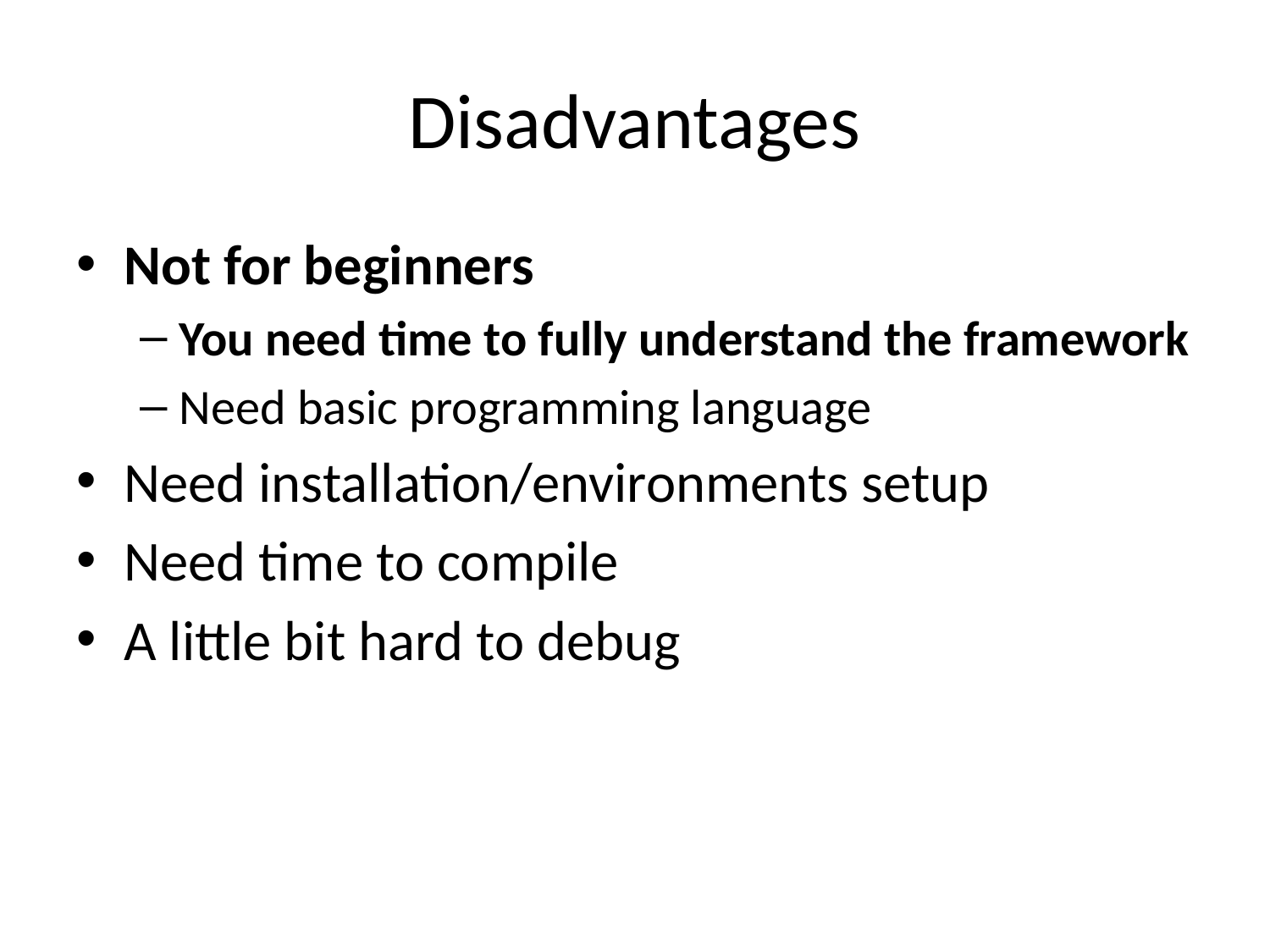

# Disadvantages
Not for beginners
You need time to fully understand the framework
Need basic programming language
Need installation/environments setup
Need time to compile
A little bit hard to debug